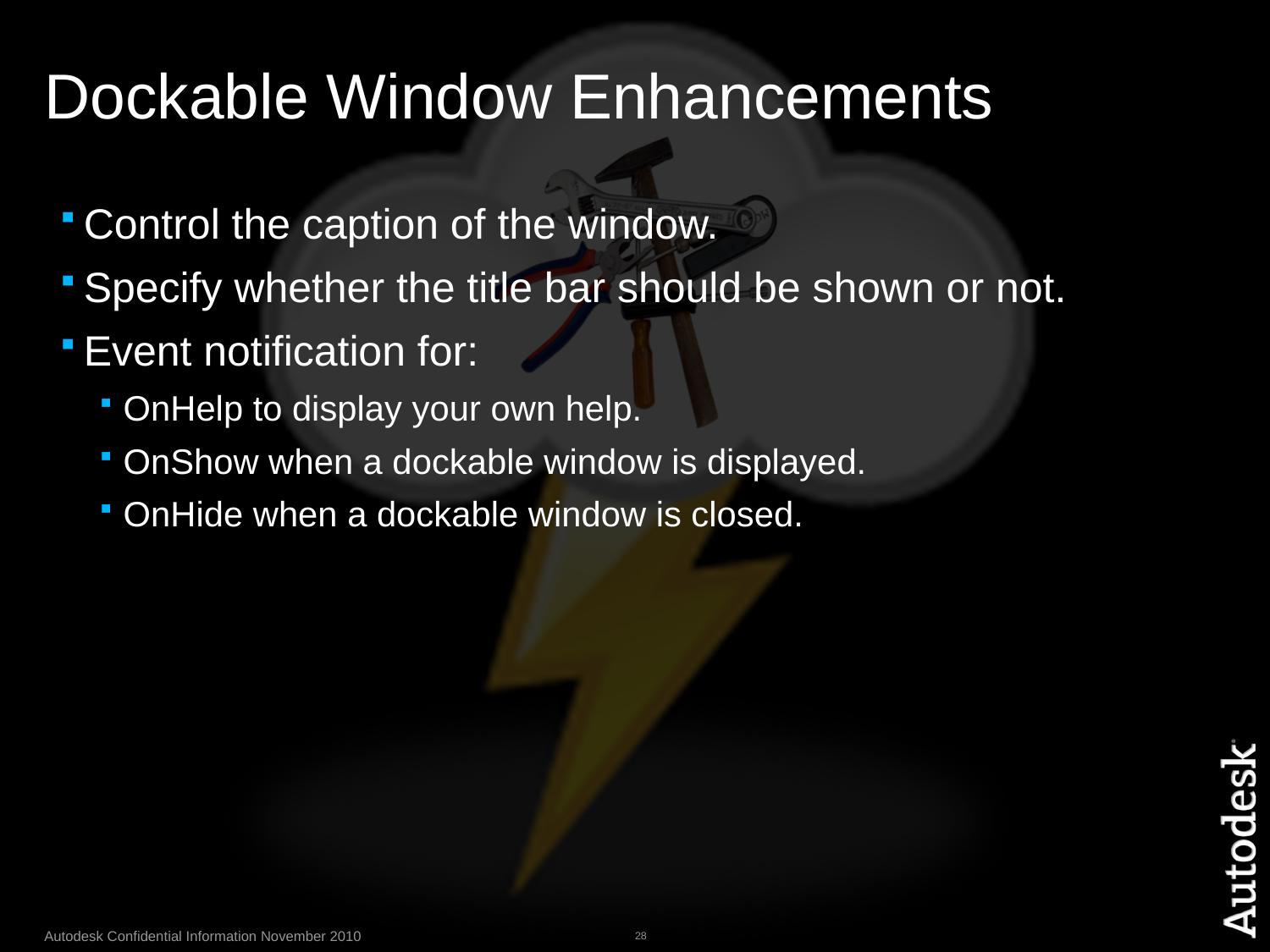

# Dockable Window Enhancements
Control the caption of the window.
Specify whether the title bar should be shown or not.
Event notification for:
OnHelp to display your own help.
OnShow when a dockable window is displayed.
OnHide when a dockable window is closed.